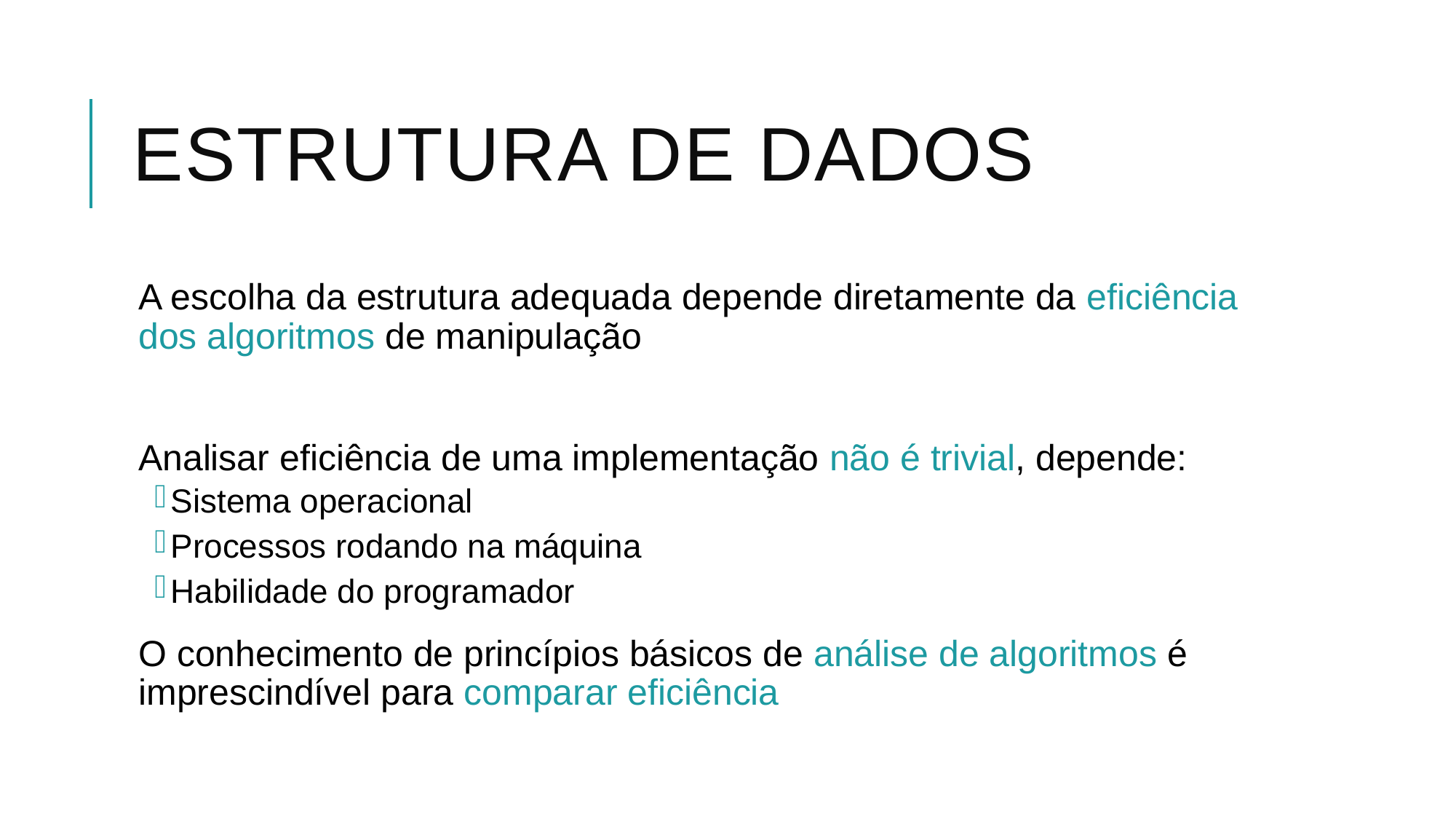

# Estrutura de Dados
A escolha da estrutura adequada depende diretamente da eficiência dos algoritmos de manipulação

Analisar eficiência de uma implementação não é trivial, depende:
Sistema operacional
Processos rodando na máquina
Habilidade do programador
O conhecimento de princípios básicos de análise de algoritmos é imprescindível para comparar eficiência